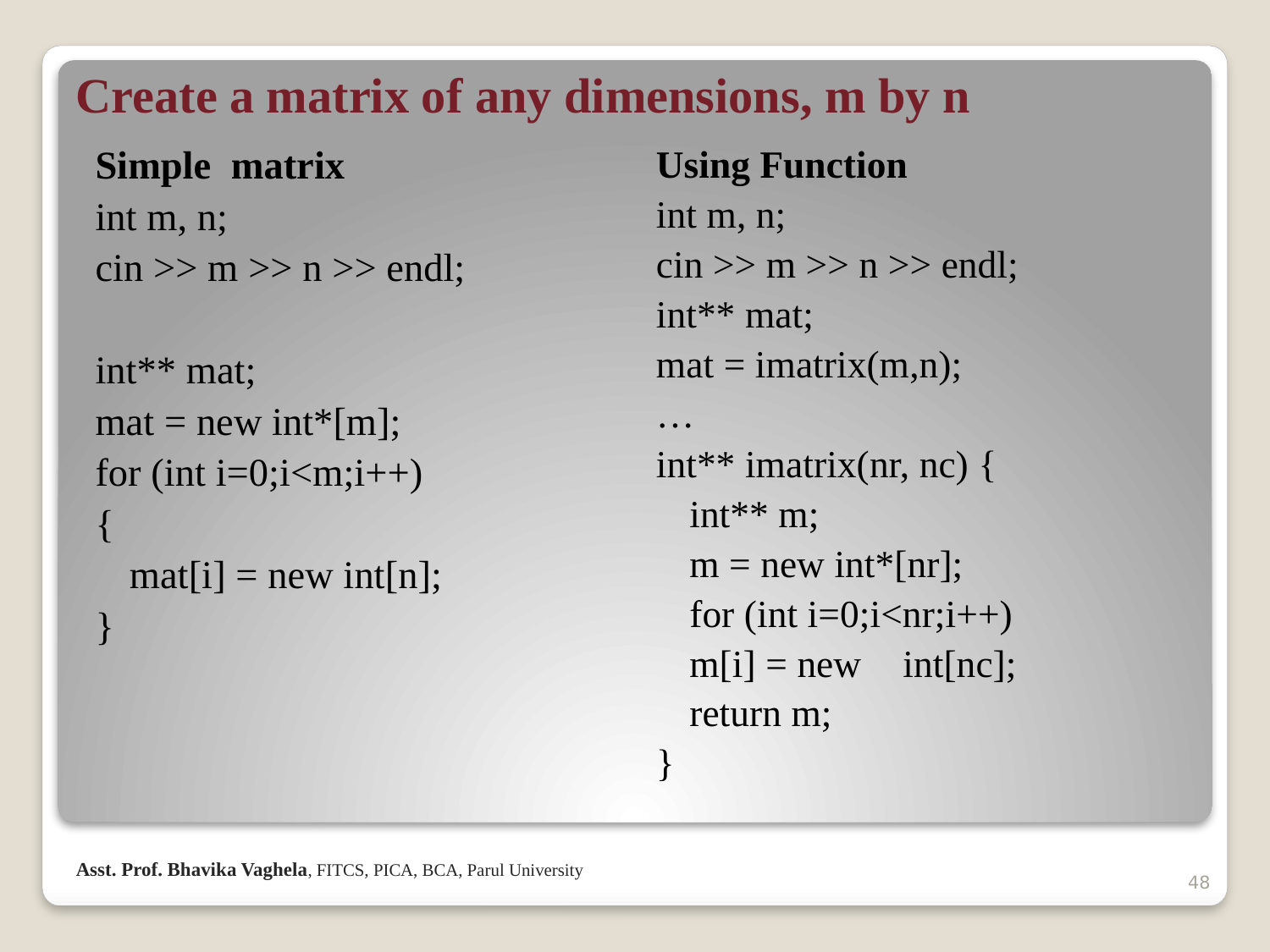

# Create a matrix of any dimensions, m by n
Simple  matrix
int m, n;
cin >> m >> n >> endl;

int** mat;
mat = new int*[m];
for (int i=0;i<m;i++)
{
	mat[i] = new int[n];
}

Using Function
int m, n;
cin >> m >> n >> endl;
int** mat;
mat = imatrix(m,n);
…
int** imatrix(nr, nc) {
	int** m;
	m = new int*[nr];
	for (int i=0;i<nr;i++)
	m[i] = new 	int[nc];
	return m;
}

Asst. Prof. Bhavika Vaghela, FITCS, PICA, BCA, Parul University
48